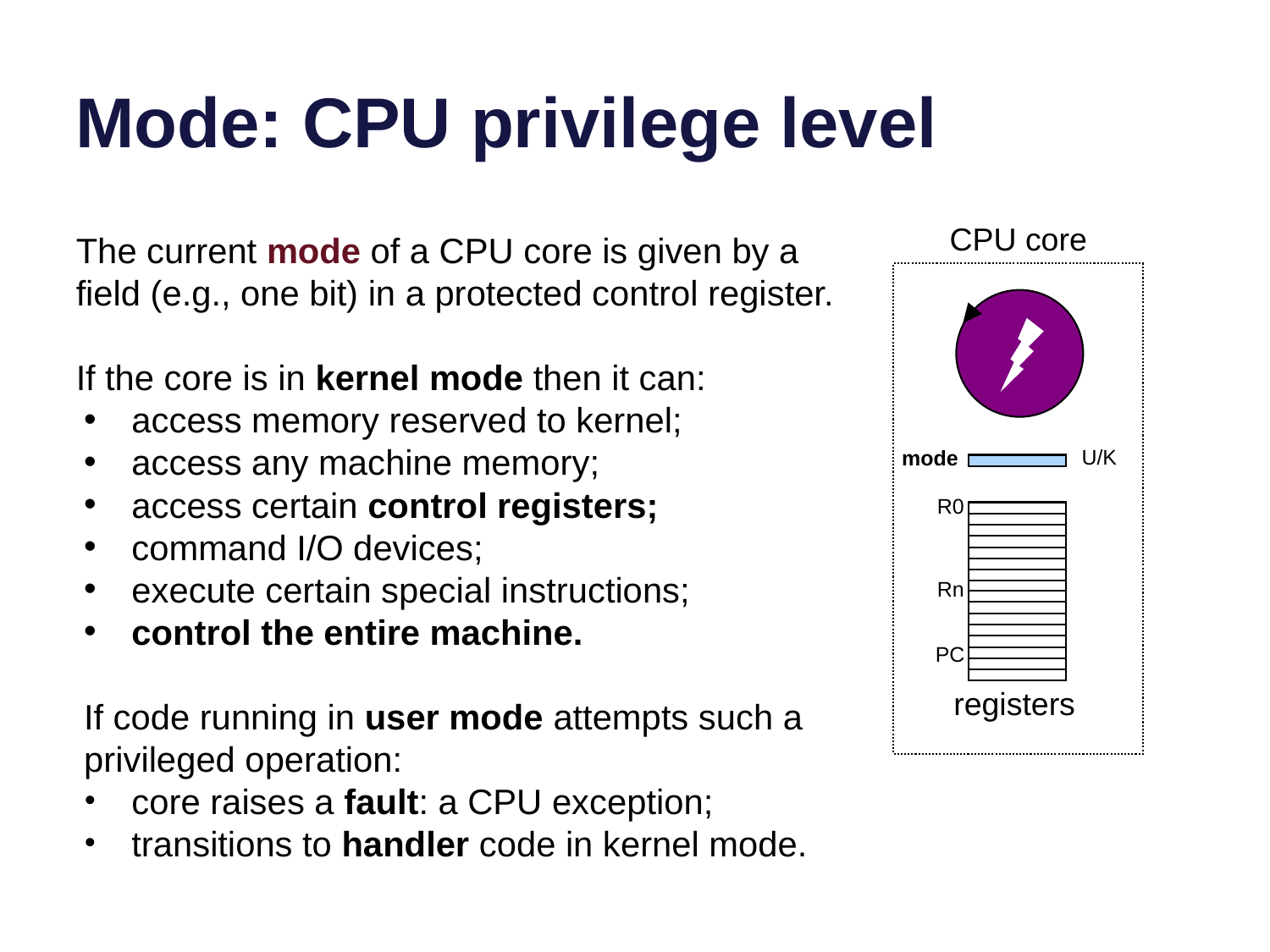

# Mode: CPU privilege level
CPU core
The current mode of a CPU core is given by a field (e.g., one bit) in a protected control register.

If the core is in kernel mode then it can:
access memory reserved to kernel;
access any machine memory;
access certain control registers;
command I/O devices;
execute certain special instructions;
control the entire machine.

If code running in user mode attempts such a privileged operation:
core raises a fault: a CPU exception;
transitions to handler code in kernel mode.

U/K
mode

R0

Rn

PC

registers